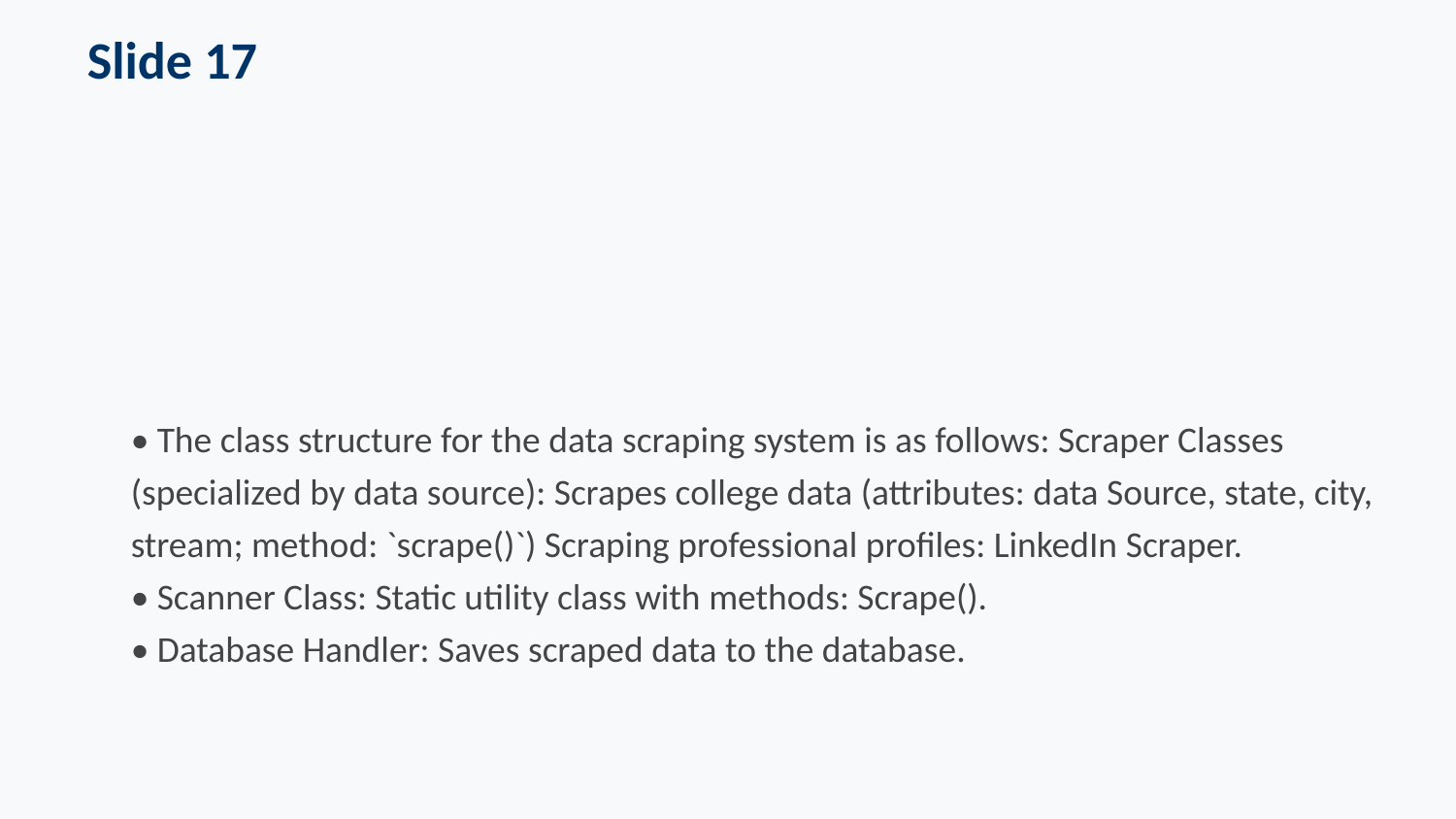

Slide 17
• The class structure for the data scraping system is as follows: Scraper Classes (specialized by data source): Scrapes college data (attributes: data Source, state, city, stream; method: `scrape()`) Scraping professional profiles: LinkedIn Scraper.
• Scanner Class: Static utility class with methods: Scrape().
• Database Handler: Saves scraped data to the database.